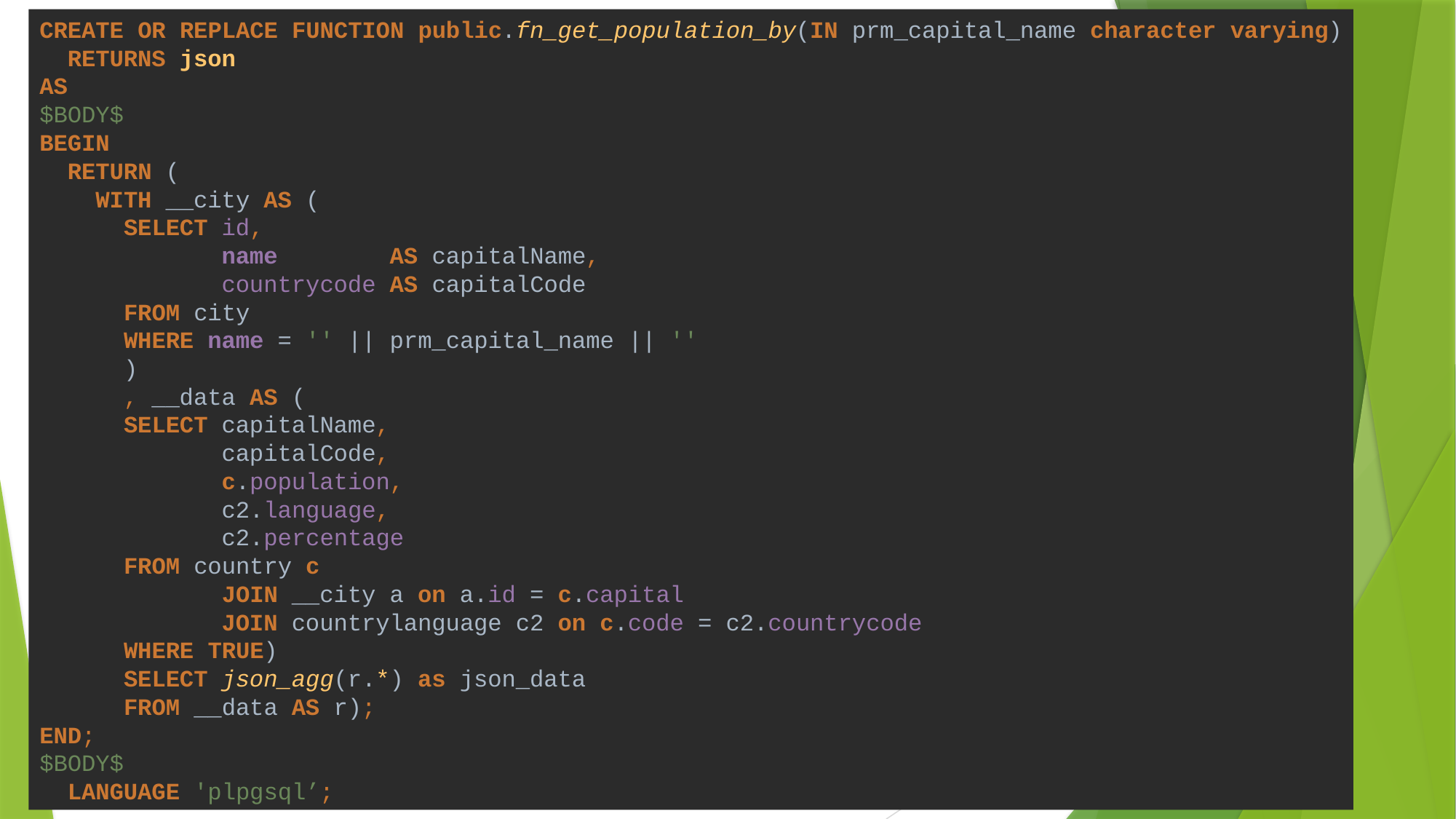

CREATE OR REPLACE FUNCTION public.fn_get_population_by(IN prm_capital_name character varying)
  RETURNS json
AS
$BODY$
BEGIN
  RETURN (
    WITH __city AS (
      SELECT id,
             name        AS capitalName,
             countrycode AS capitalCode
      FROM city
      WHERE name = '' || prm_capital_name || ''
      )
      , __data AS (
      SELECT capitalName,
             capitalCode,
             c.population,
             c2.language,
             c2.percentage
      FROM country c
             JOIN __city a on a.id = c.capital
             JOIN countrylanguage c2 on c.code = c2.countrycode
      WHERE TRUE)
      SELECT json_agg(r.*) as json_data
      FROM __data AS r);
END;
$BODY$
  LANGUAGE 'plpgsql’;
#